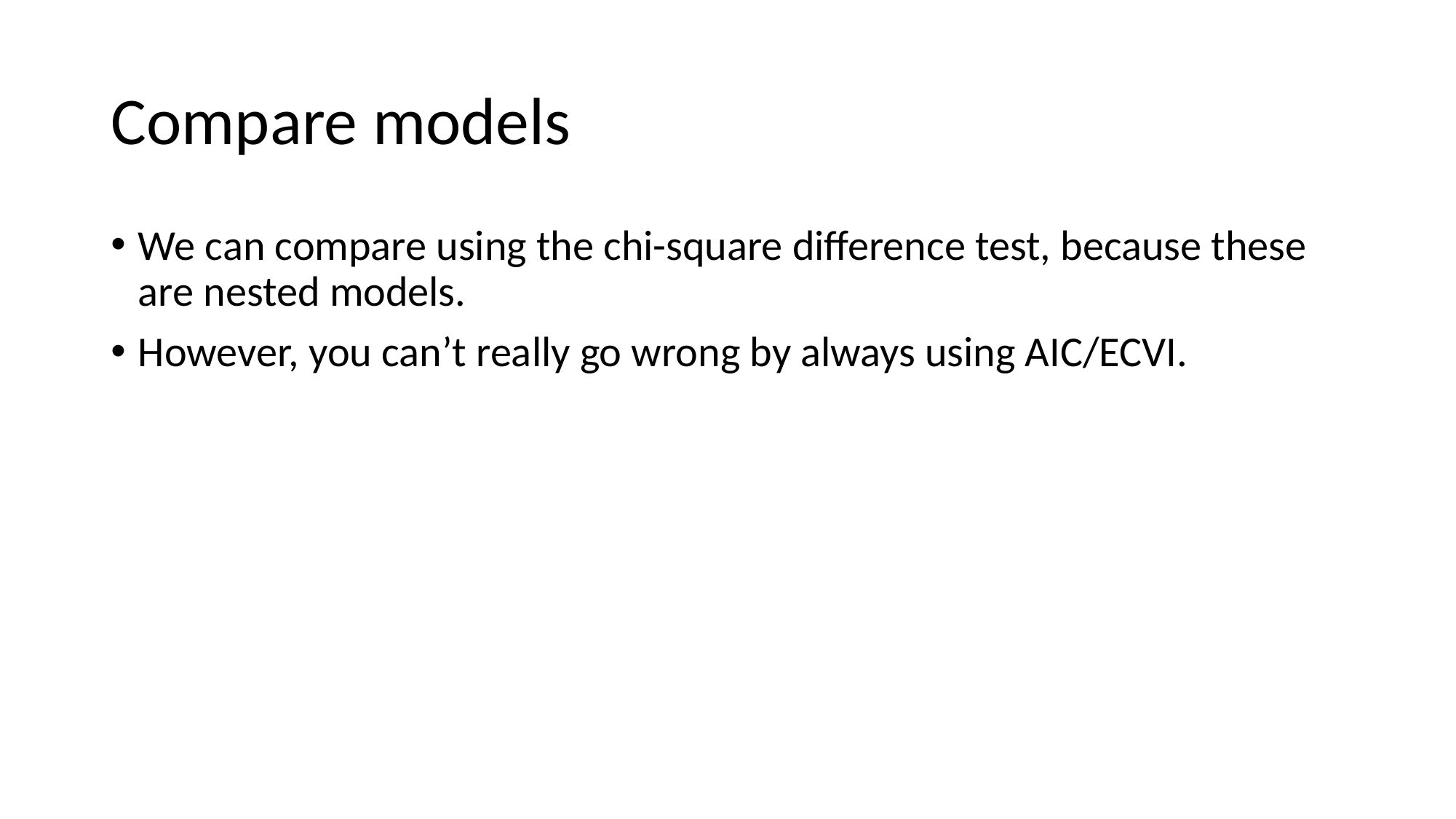

# Compare models
We can compare using the chi-square difference test, because these are nested models.
However, you can’t really go wrong by always using AIC/ECVI.